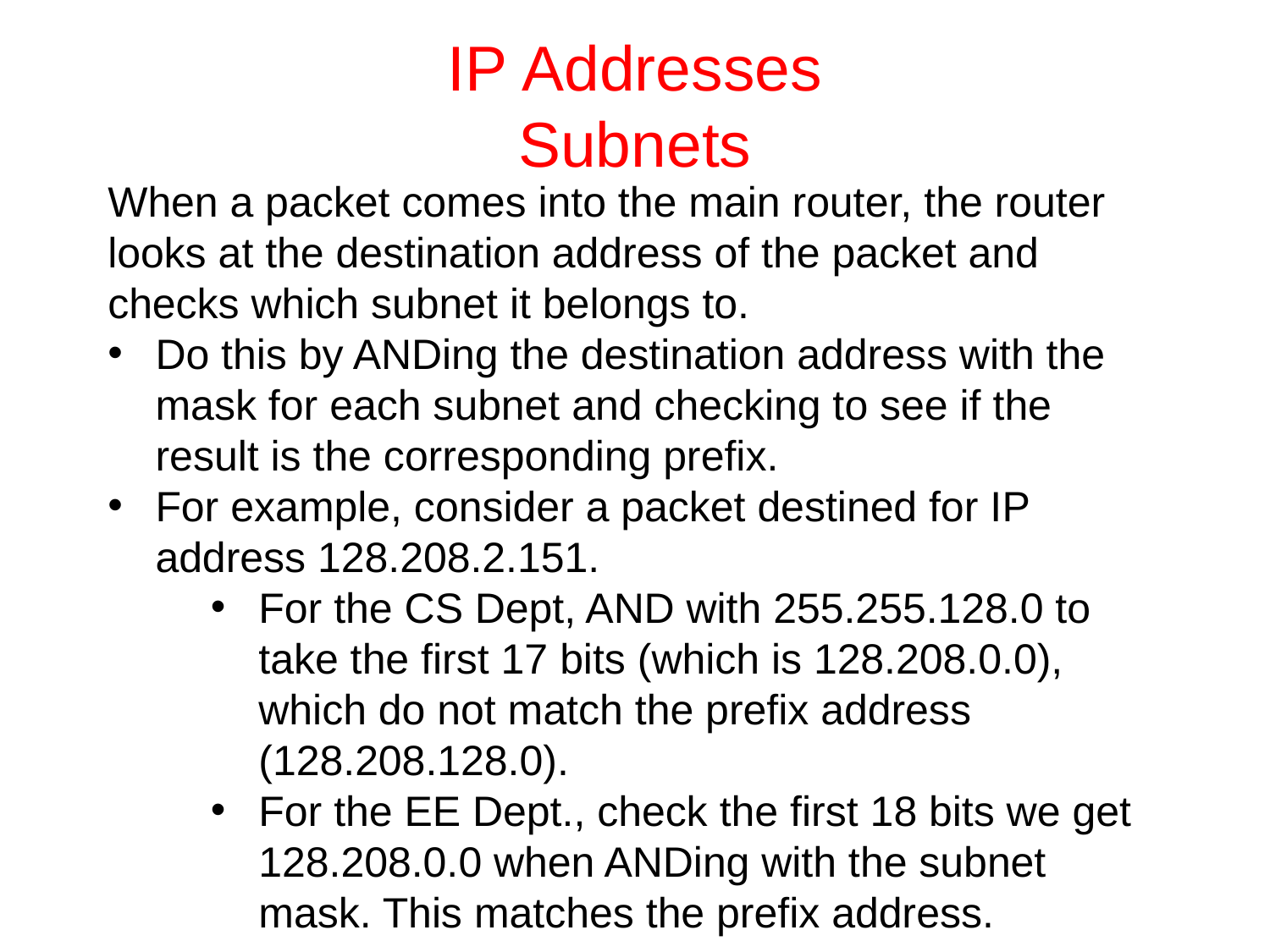

# IP Addresses Subnets
When a packet comes into the main router, the router looks at the destination address of the packet and checks which subnet it belongs to.
Do this by ANDing the destination address with the mask for each subnet and checking to see if the result is the corresponding prefix.
For example, consider a packet destined for IP address 128.208.2.151.
For the CS Dept, AND with 255.255.128.0 to take the first 17 bits (which is 128.208.0.0), which do not match the prefix address (128.208.128.0).
For the EE Dept., check the first 18 bits we get 128.208.0.0 when ANDing with the subnet mask. This matches the prefix address.